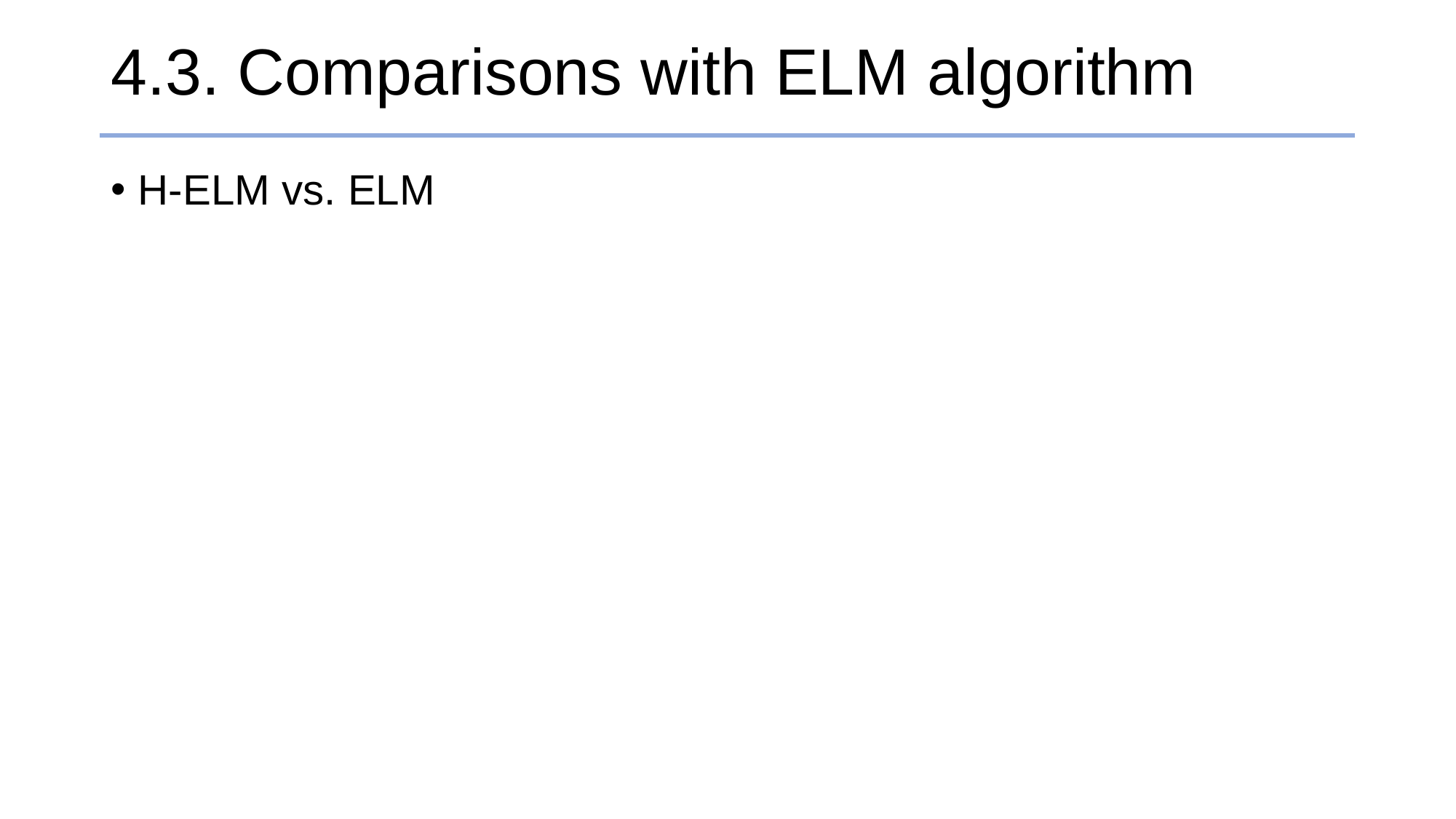

# 4.3. Comparisons with ELM algorithm
H-ELM vs. ELM